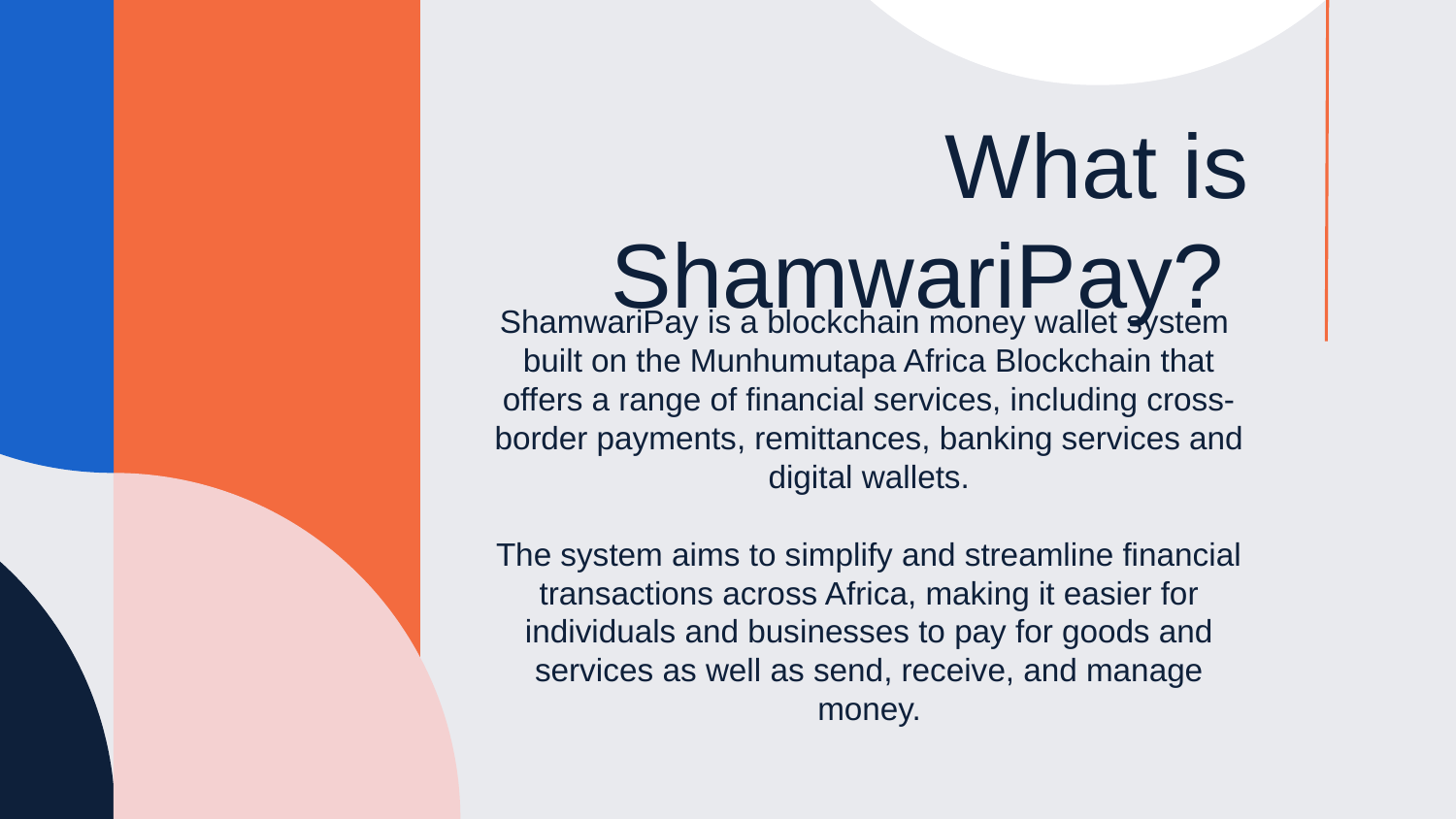

# What is ShamwariPay?
ShamwariPay is a blockchain money wallet system  built on the Munhumutapa Africa Blockchain that offers a range of financial services, including cross-border payments, remittances, banking services and digital wallets.

The system aims to simplify and streamline financial transactions across Africa, making it easier for individuals and businesses to pay for goods and services as well as send, receive, and manage money.